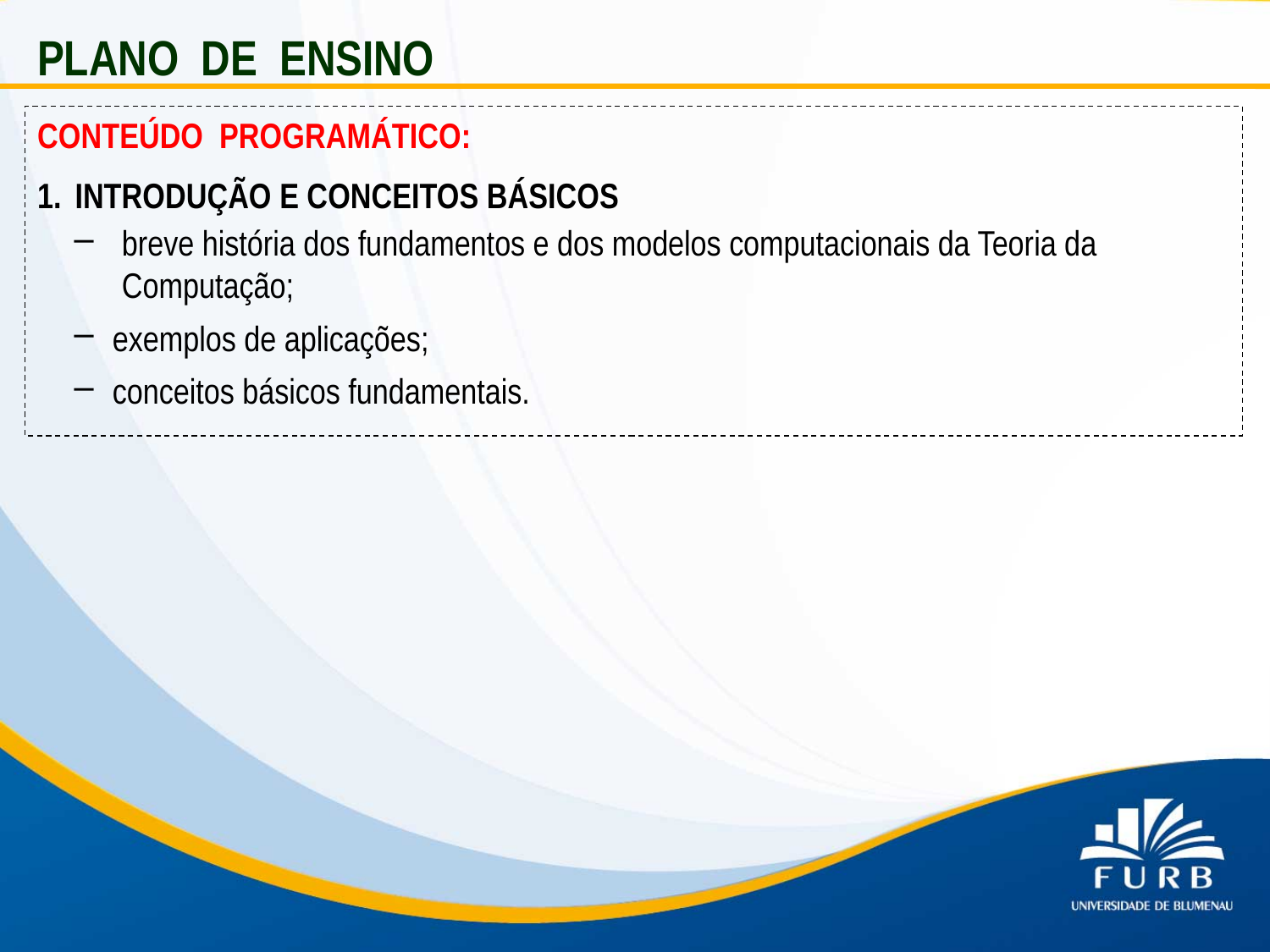

PLANO  DE  ENSINO

CONTEÚDO  PROGRAMÁTICO:
INTRODUÇÃO E CONCEITOS BÁSICOS
breve história dos fundamentos e dos modelos computacionais da Teoria da Computação;
exemplos de aplicações;
conceitos básicos fundamentais.